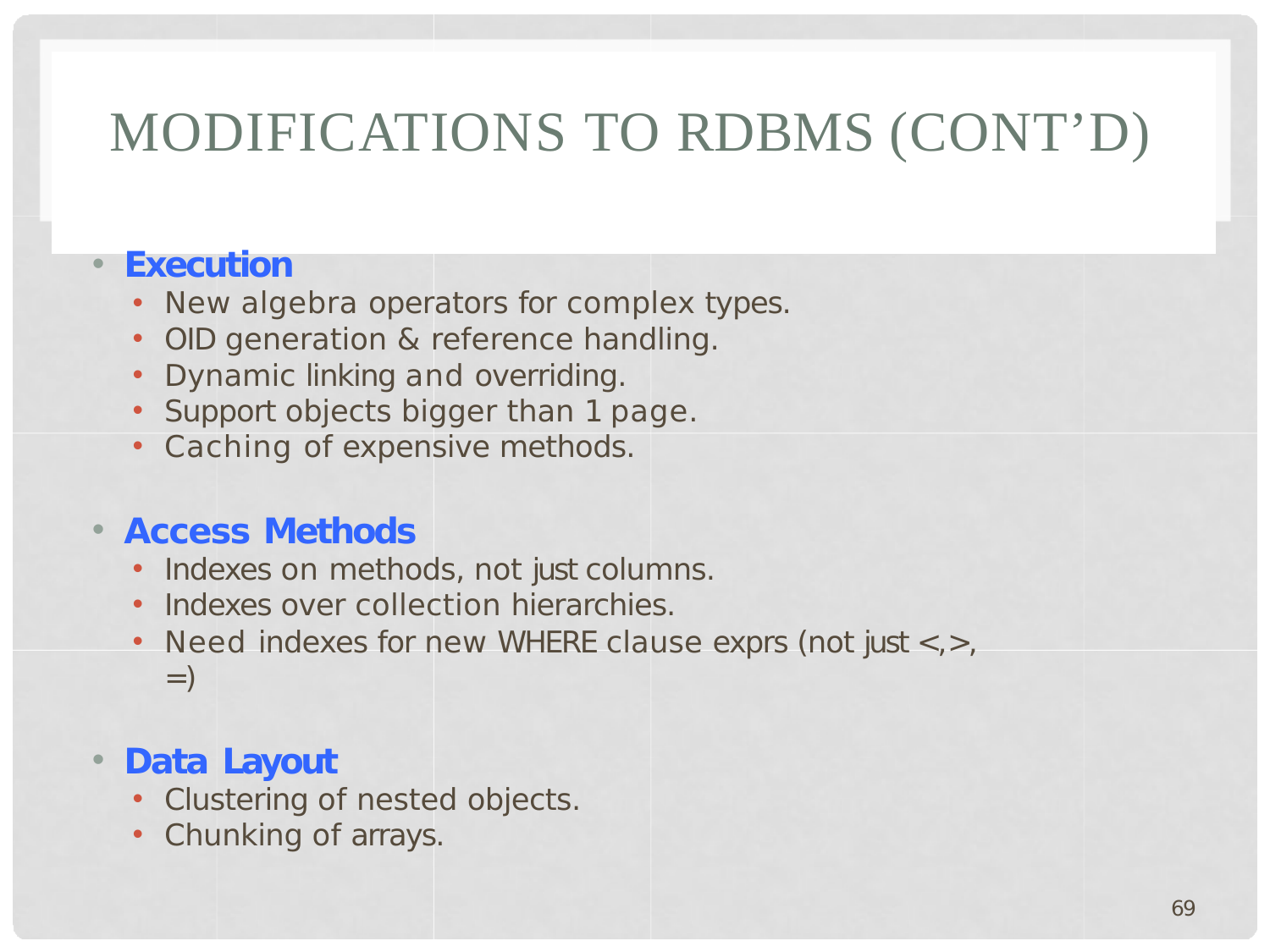

# MODIFICATIONS TO RDBMS (CONT’D)
Execution
New algebra operators for complex types.
OID generation & reference handling.
Dynamic linking and overriding.
Support objects bigger than 1 page.
Caching of expensive methods.

Access Methods
Indexes on methods, not just columns.
Indexes over collection hierarchies.
Need indexes for new WHERE clause exprs (not just <, >, =)

Data Layout
Clustering of nested objects.
Chunking of arrays.
69